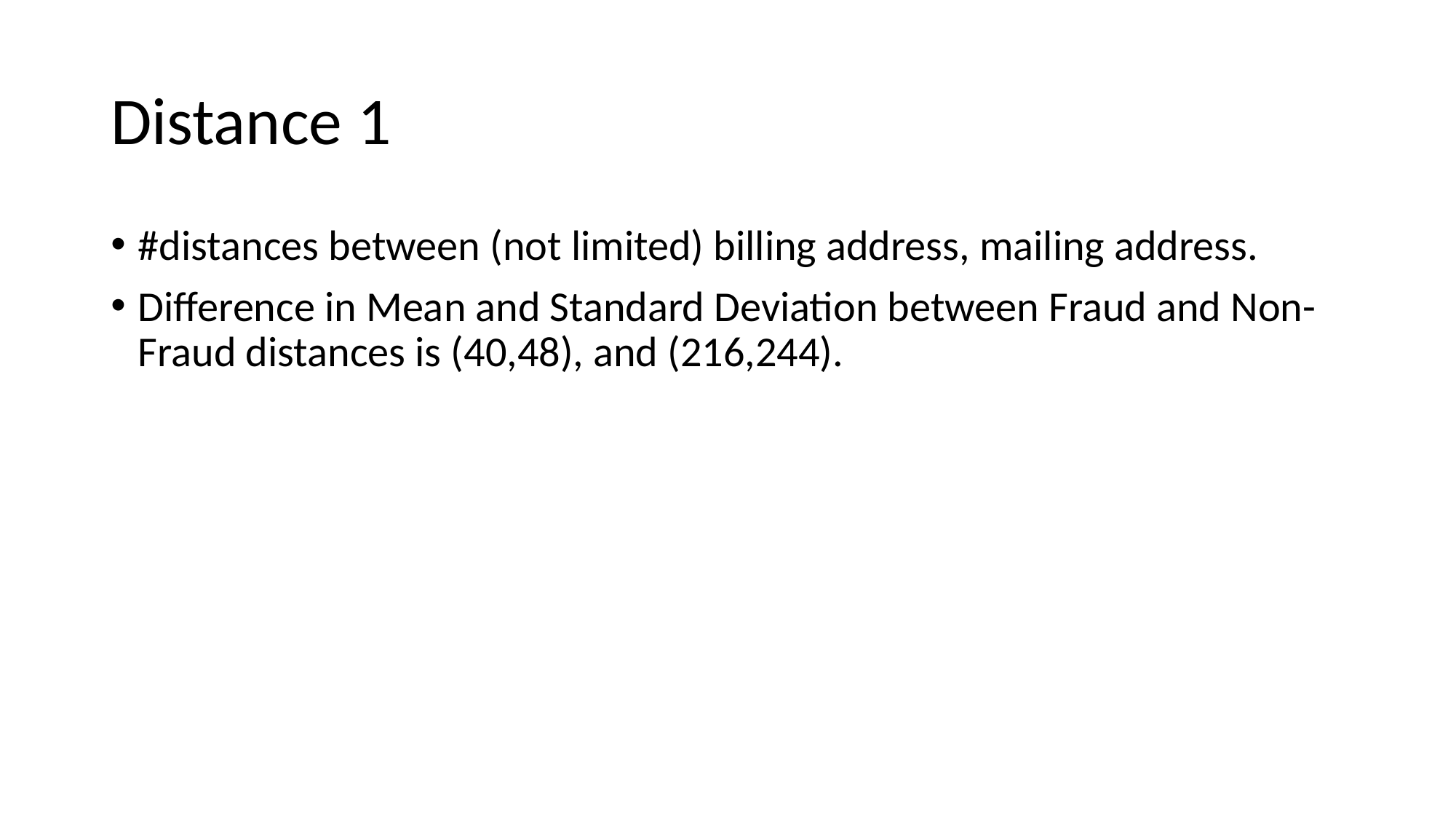

# Distance 1
#distances between (not limited) billing address, mailing address.
Difference in Mean and Standard Deviation between Fraud and Non-Fraud distances is (40,48), and (216,244).